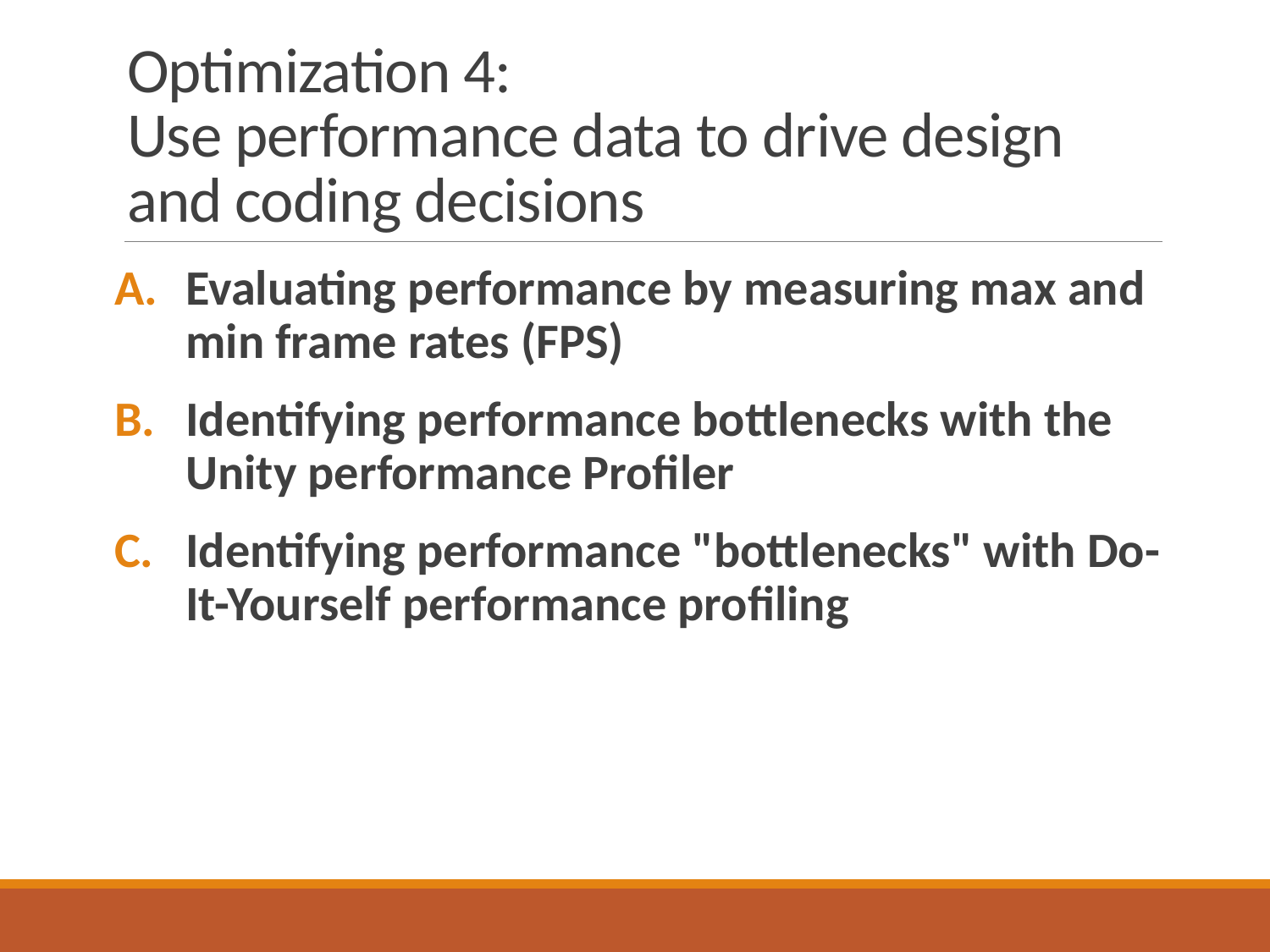

# Optimization 4: Use performance data to drive design and coding decisions
Evaluating performance by measuring max and min frame rates (FPS)
Identifying performance bottlenecks with the Unity performance Profiler
Identifying performance "bottlenecks" with Do-It-Yourself performance profiling